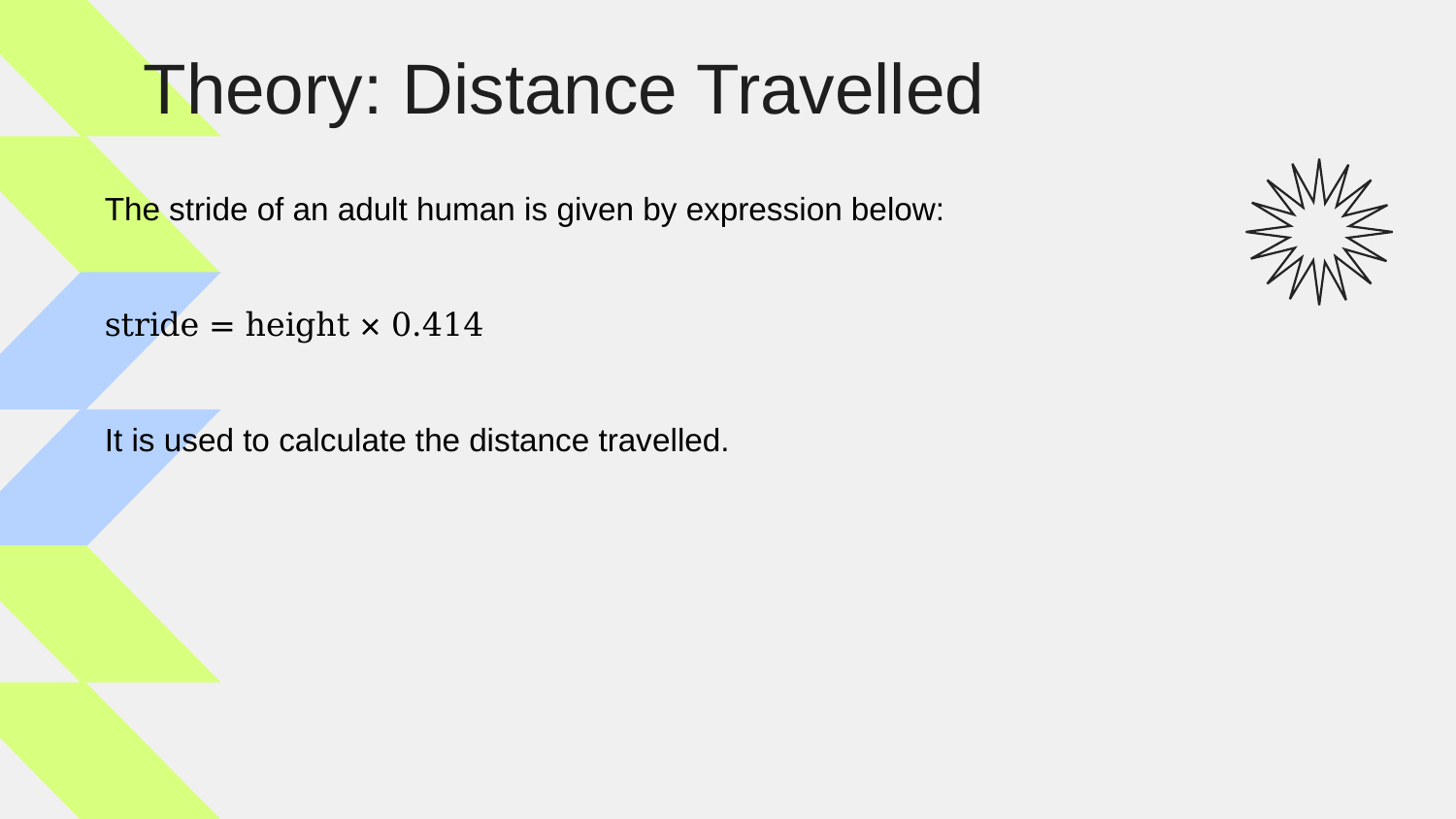

Theory: Distance Travelled

The stride of an adult human is given by expression below:

stride = height × 0.414

It is used to calculate the distance travelled.